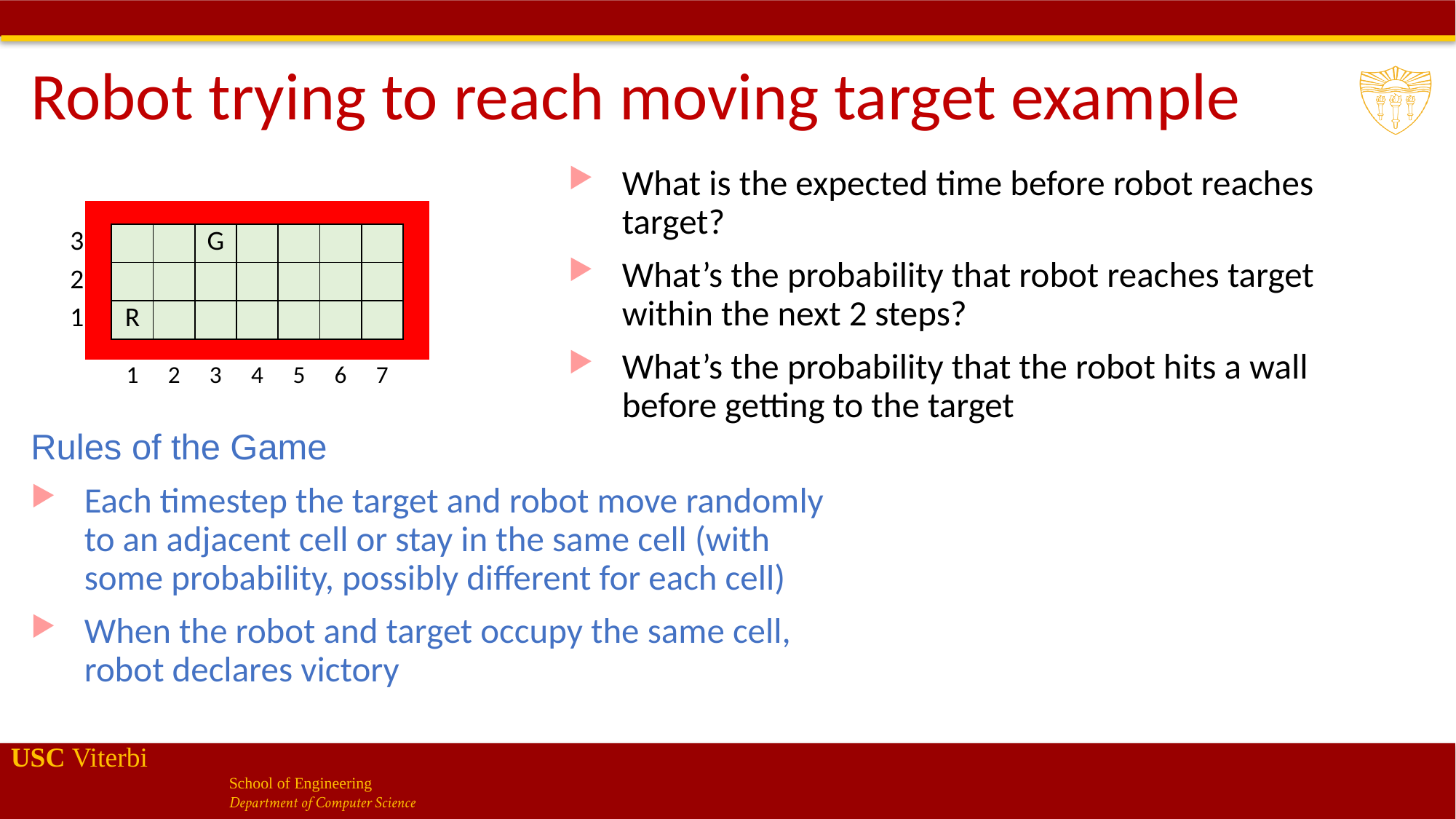

# Robot trying to reach moving target example
What is the expected time before robot reaches target?
What’s the probability that robot reaches target within the next 2 steps?
What’s the probability that the robot hits a wall before getting to the target
|  |  |  |  |  |  |  |  |  |  |  |
| --- | --- | --- | --- | --- | --- | --- | --- | --- | --- | --- |
|  |  |  |  |  |  |  |  |  |  |  |
| 3 |  |  |  | G |  |  |  |  |  |  |
| 2 |  |  |  |  |  |  |  |  |  |  |
| 1 |  | R |  |  |  |  |  |  |  |  |
|  |  |  |  |  |  |  |  |  |  |  |
|  |  | 1 | 2 | 3 | 4 | 5 | 6 | 7 |  |  |
Rules of the Game
Each timestep the target and robot move randomly to an adjacent cell or stay in the same cell (with some probability, possibly different for each cell)
When the robot and target occupy the same cell, robot declares victory
10